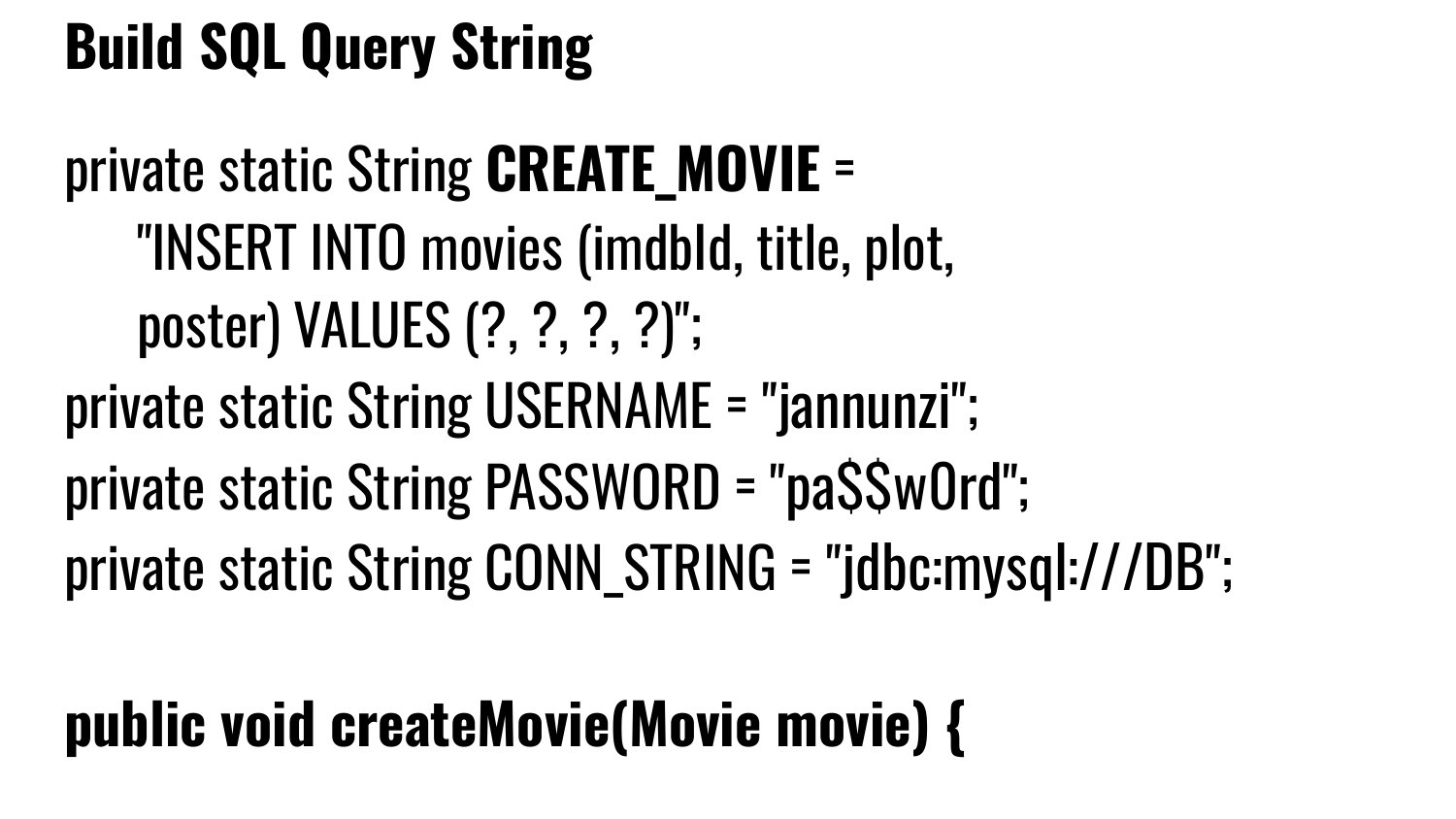

# Build SQL Query String
private static String CREATE_MOVIE =
"INSERT INTO movies (imdbId, title, plot,
poster) VALUES (?, ?, ?, ?)";
private static String USERNAME = "jannunzi";
private static String PASSWORD = "pa$$w0rd";
private static String CONN_STRING = "jdbc:mysql:///DB";

public void createMovie(Movie movie) {